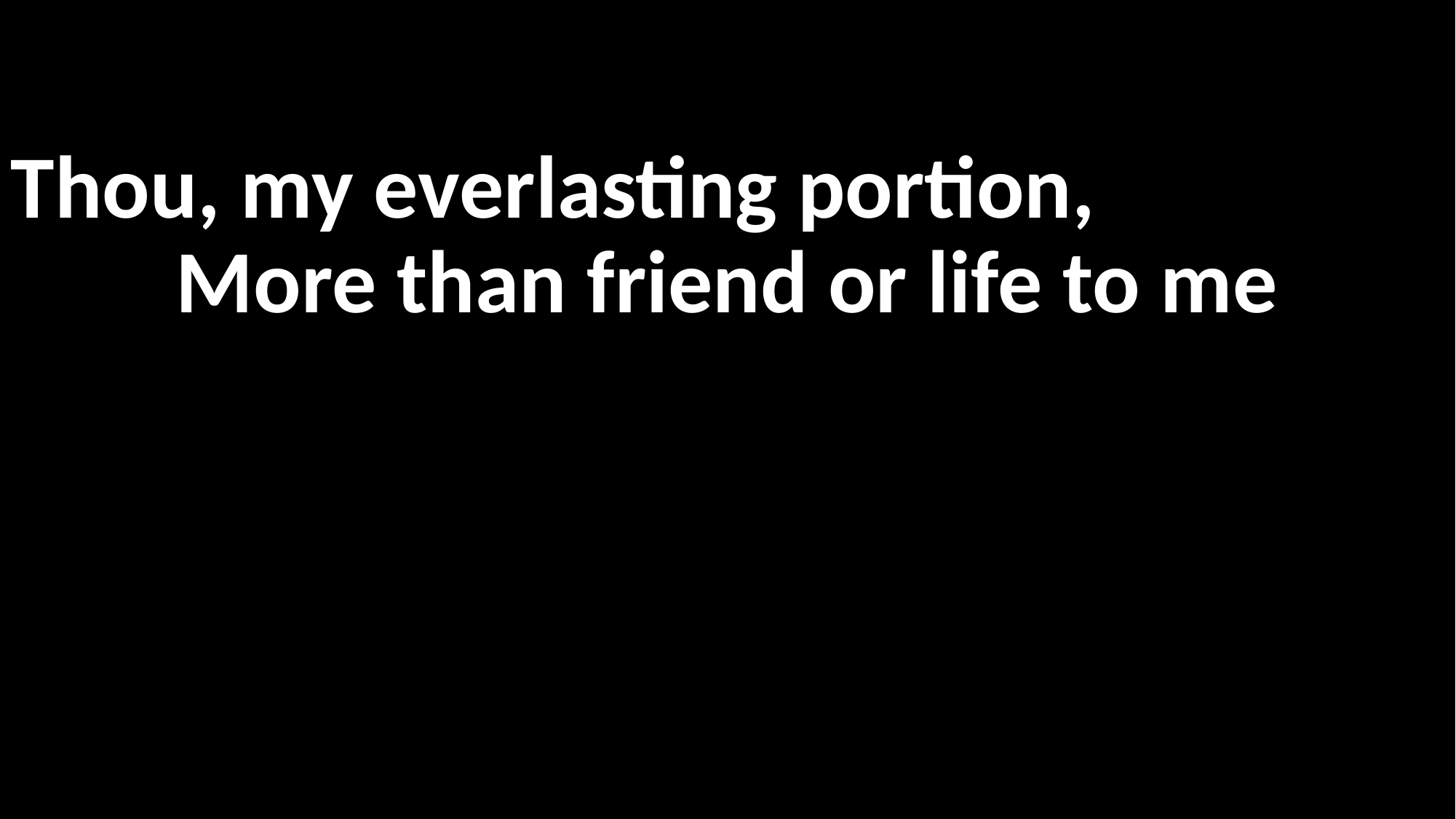

Thou, my everlasting portion,
More than friend or life to me